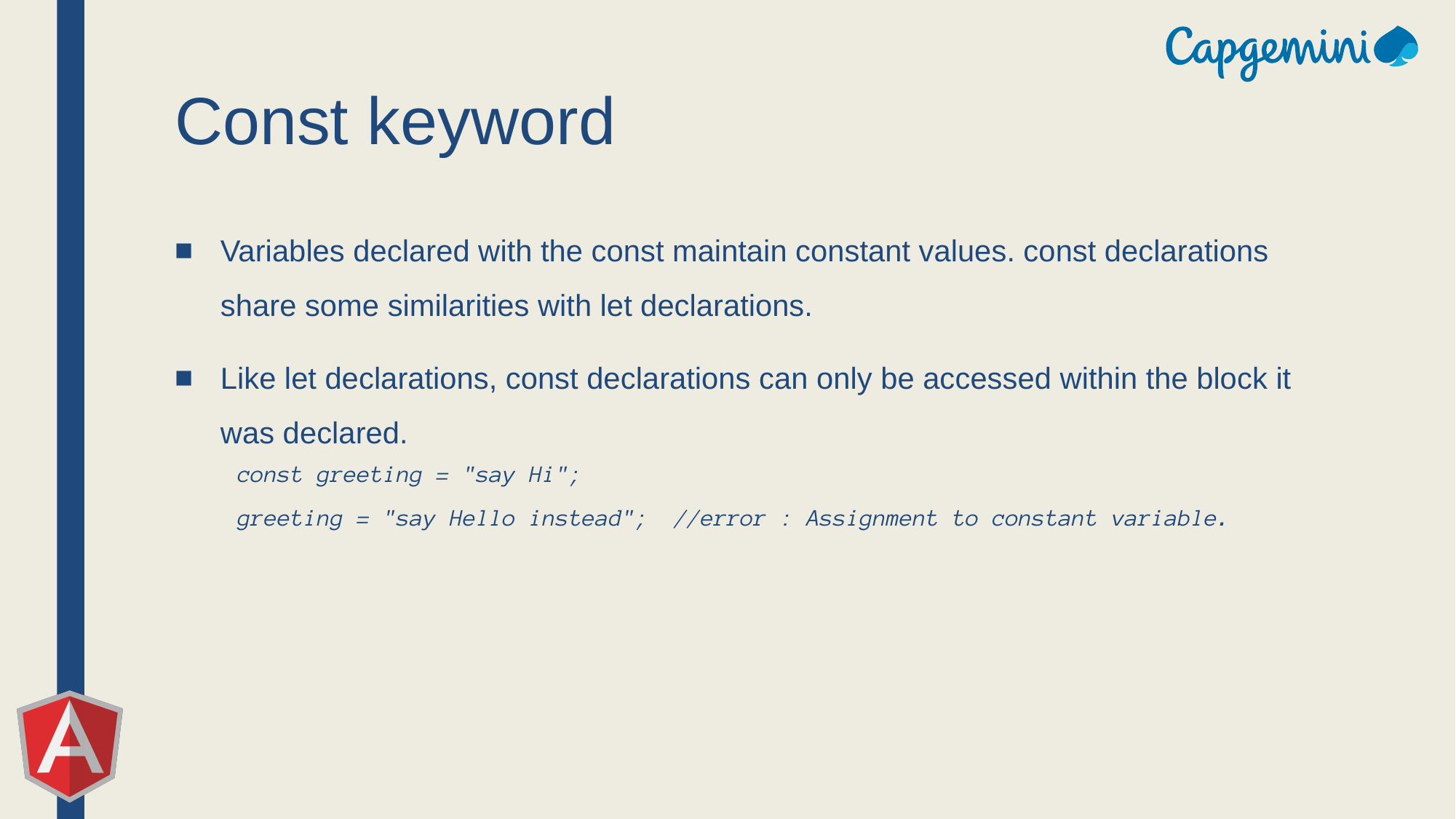

# Const keyword
Variables declared with the const maintain constant values. const declarations share some similarities with let declarations.
Like let declarations, const declarations can only be accessed within the block it was declared.
const greeting = "say Hi";
greeting = "say Hello instead";	//error : Assignment to constant variable.